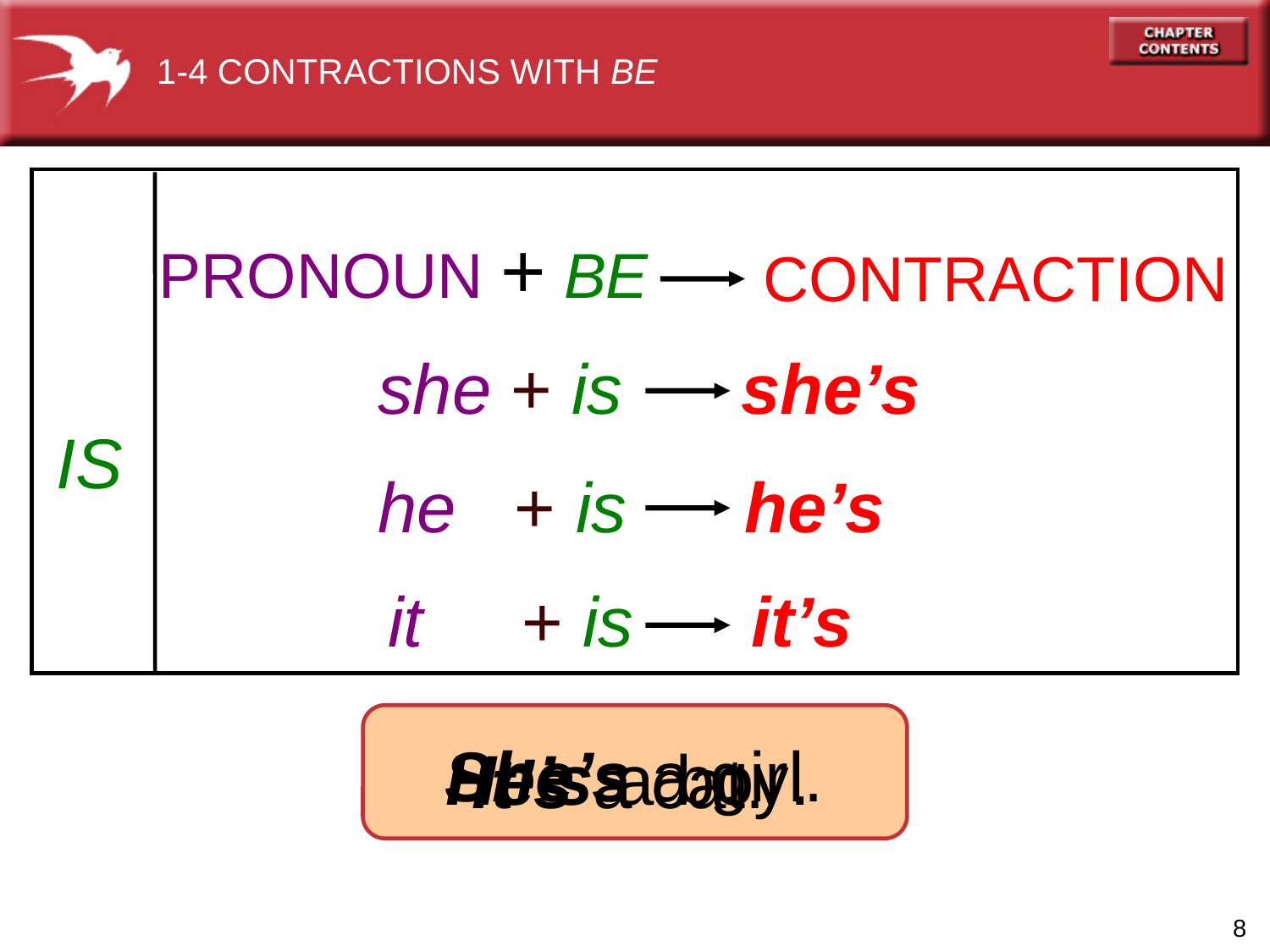

1-4 CONTRACTIONS WITH BE

PRONOUN + BE
  CONTRACTION

she + is      she’s

IS
he   + is      he’s

it     + is      it’s

He’s a boy.
She’s a girl.
It’s a cat.
8